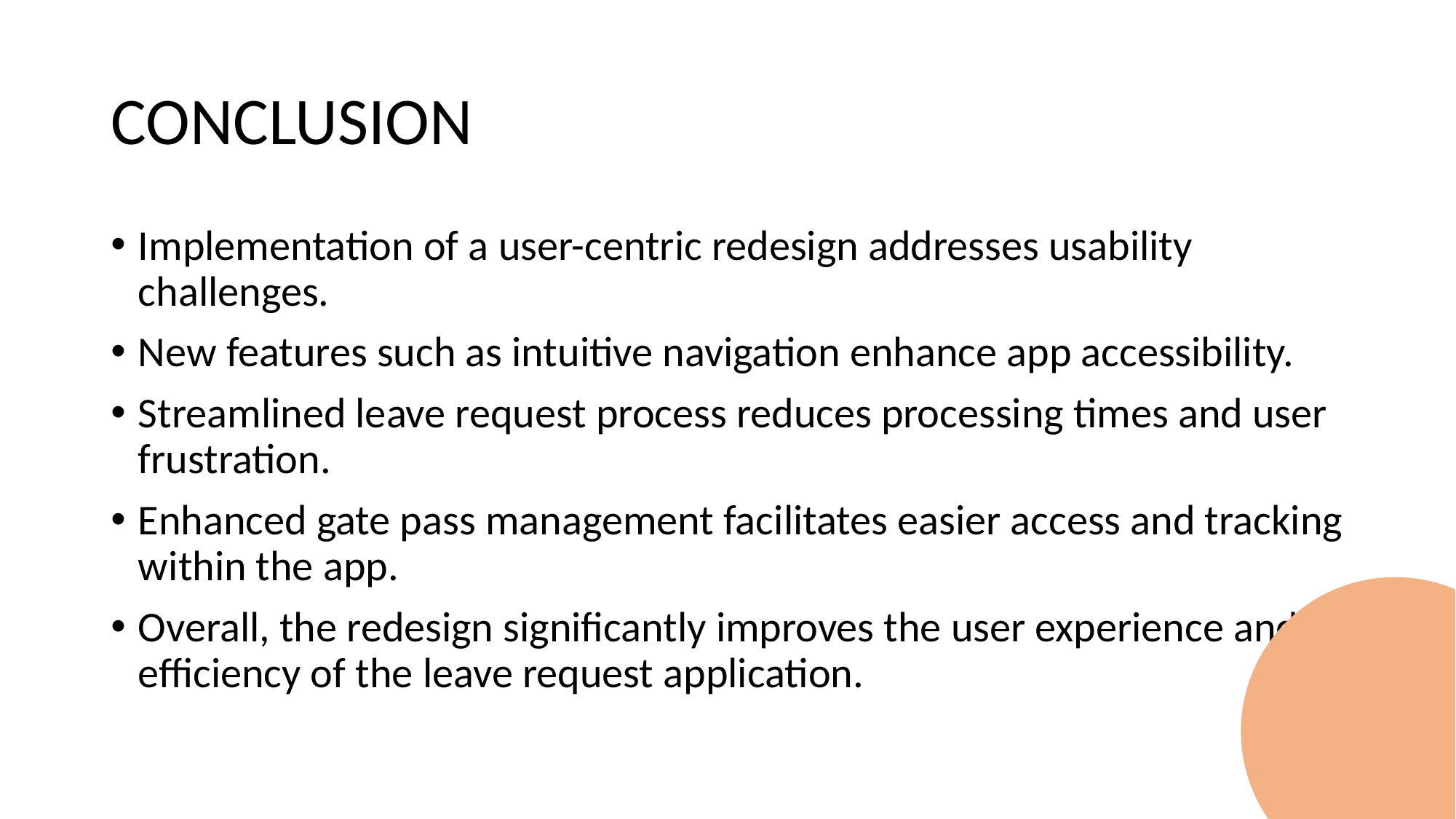

# CONCLUSION
Implementation of a user-centric redesign addresses usability challenges.
New features such as intuitive navigation enhance app accessibility.
Streamlined leave request process reduces processing times and user frustration.
Enhanced gate pass management facilitates easier access and tracking within the app.
Overall, the redesign significantly improves the user experience and efficiency of the leave request application.